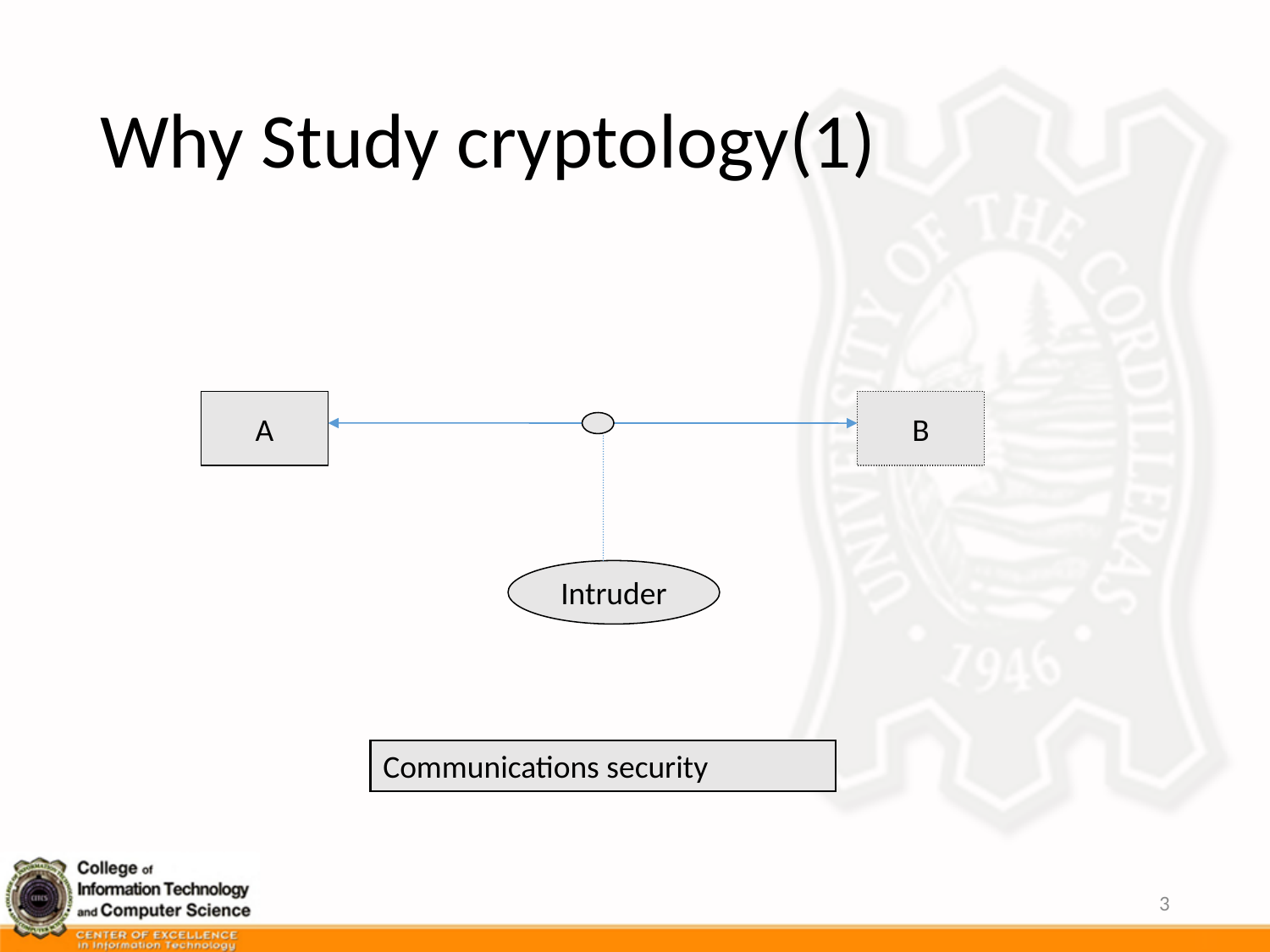

# Why Study cryptology(1)
A
B

Intruder
Communications security
3